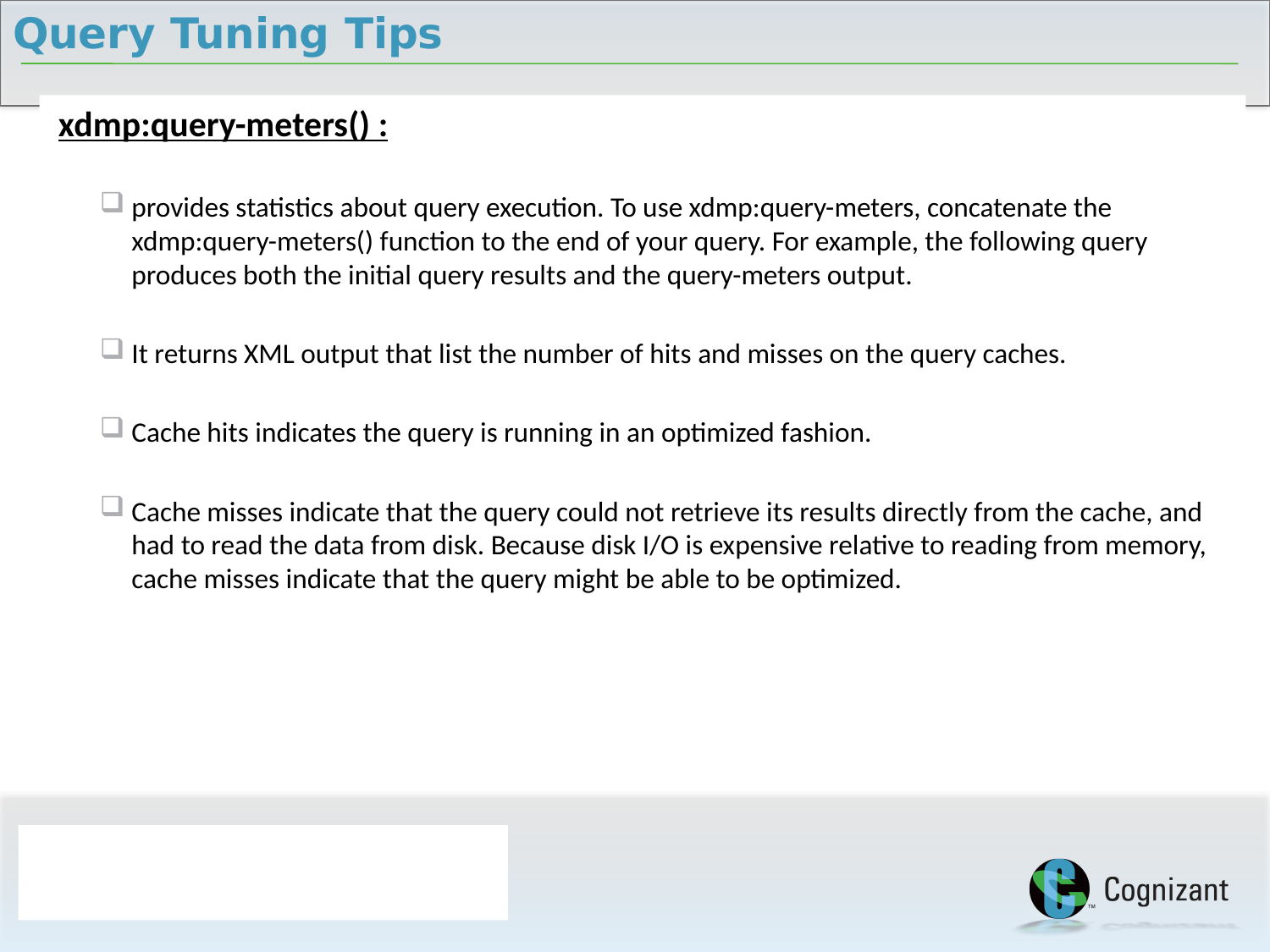

Query Tuning Tips
 xdmp:query-meters() :

provides statistics about query execution. To use xdmp:query-meters, concatenate the xdmp:query-meters() function to the end of your query. For example, the following query produces both the initial query results and the query-meters output.

It returns XML output that list the number of hits and misses on the query caches.

Cache hits indicates the query is running in an optimized fashion.

Cache misses indicate that the query could not retrieve its results directly from the cache, and had to read the data from disk. Because disk I/O is expensive relative to reading from memory, cache misses indicate that the query might be able to be optimized.

16